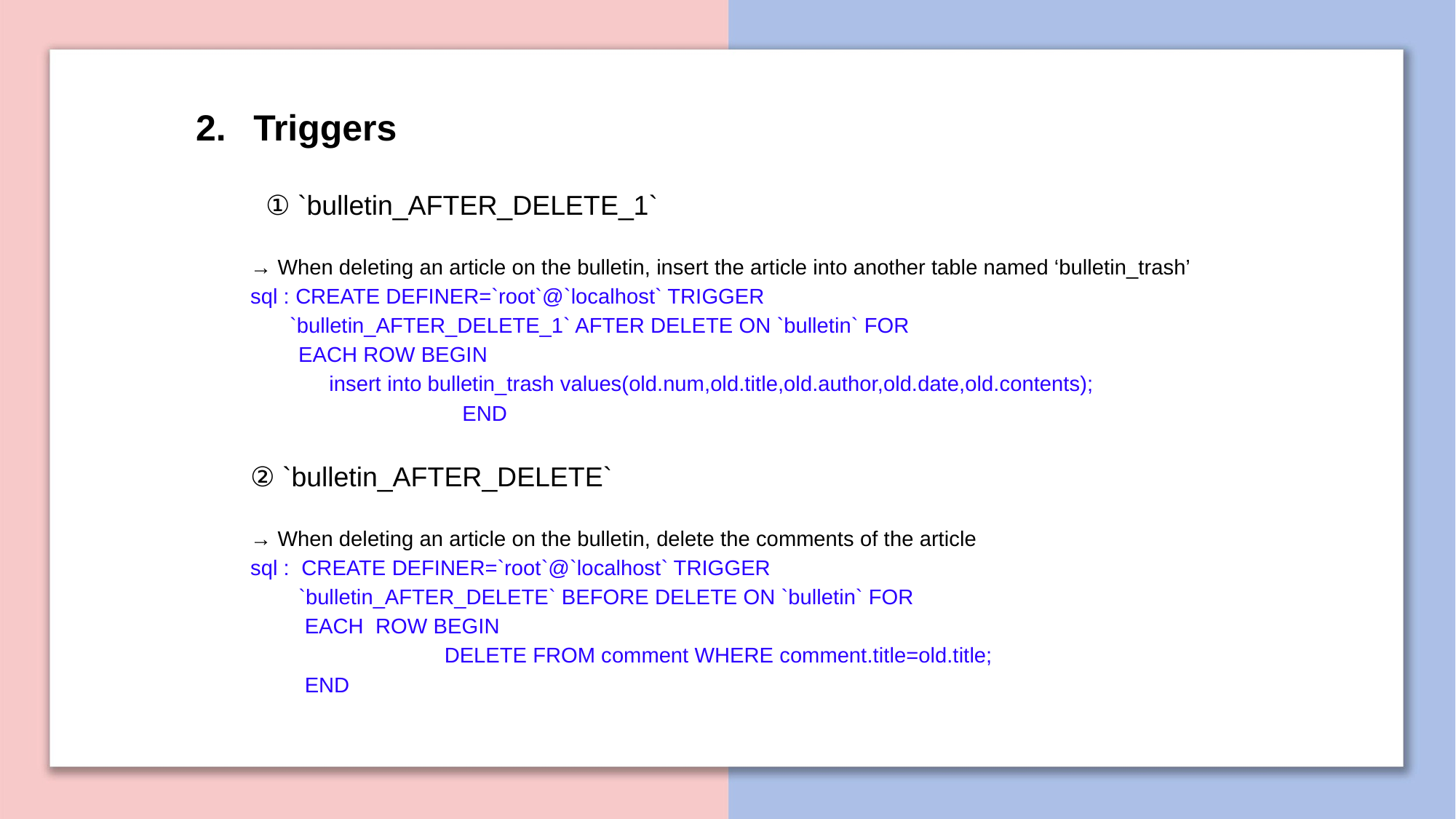

# 2.   Triggers
  ① `bulletin_AFTER_DELETE_1`

→ When deleting an article on the bulletin, insert the article into another table named ‘bulletin_trash’
sql : CREATE DEFINER=`root`@`localhost` TRIGGER
  	  `bulletin_AFTER_DELETE_1` AFTER DELETE ON `bulletin` FOR
        EACH ROW BEGIN
insert into bulletin_trash values(old.num,old.title,old.author,old.date,old.contents);
   			    END

② `bulletin_AFTER_DELETE`

→ When deleting an article on the bulletin, delete the comments of the article
sql :  CREATE DEFINER=`root`@`localhost` TRIGGER
    `bulletin_AFTER_DELETE` BEFORE DELETE ON `bulletin` FOR
     EACH  ROW BEGIN
   	           	 	 DELETE FROM comment WHERE comment.title=old.title;
     END